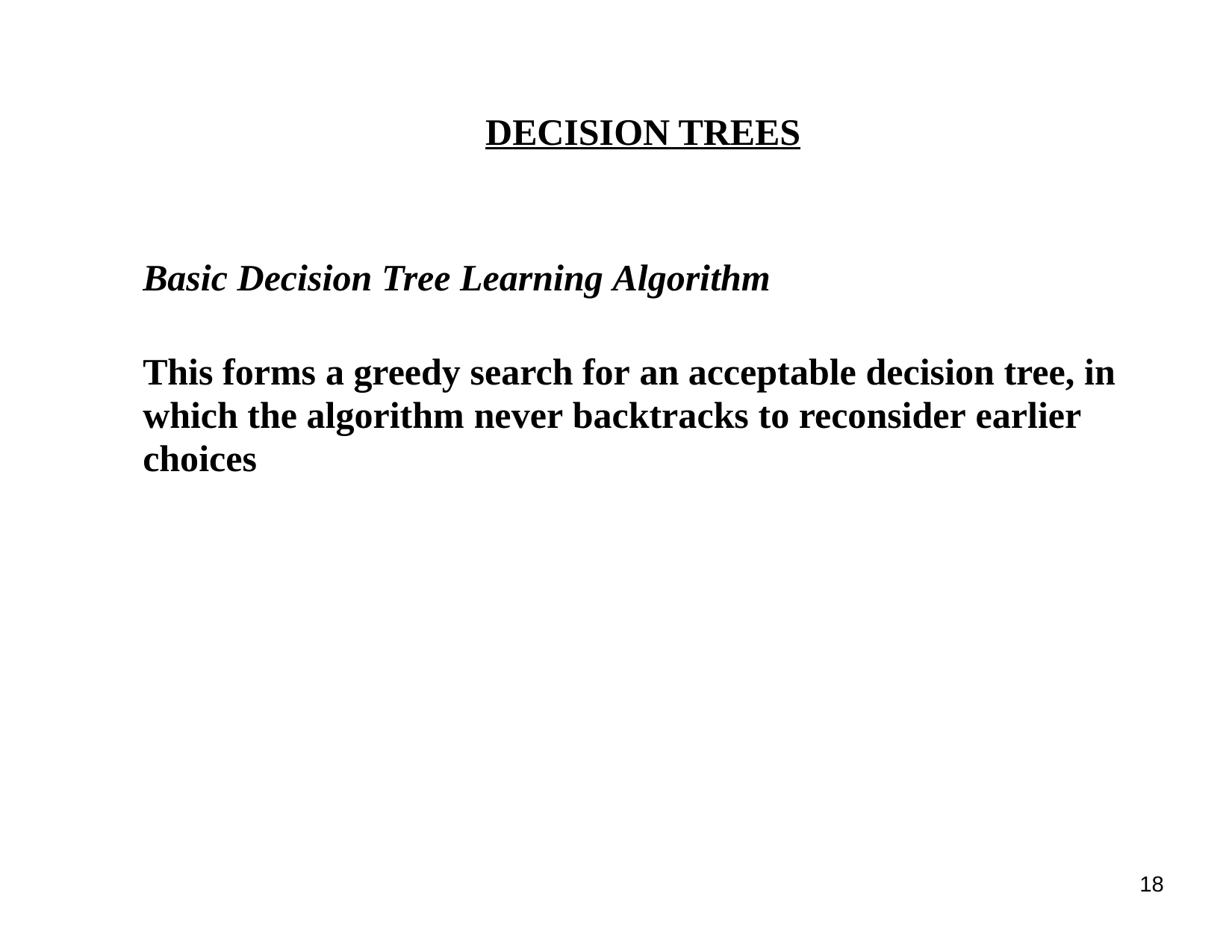

DECISION TREES
Basic Decision Tree Learning Algorithm

This forms a greedy search for an acceptable decision tree, in
which the algorithm never backtracks to reconsider earlier
choices
18